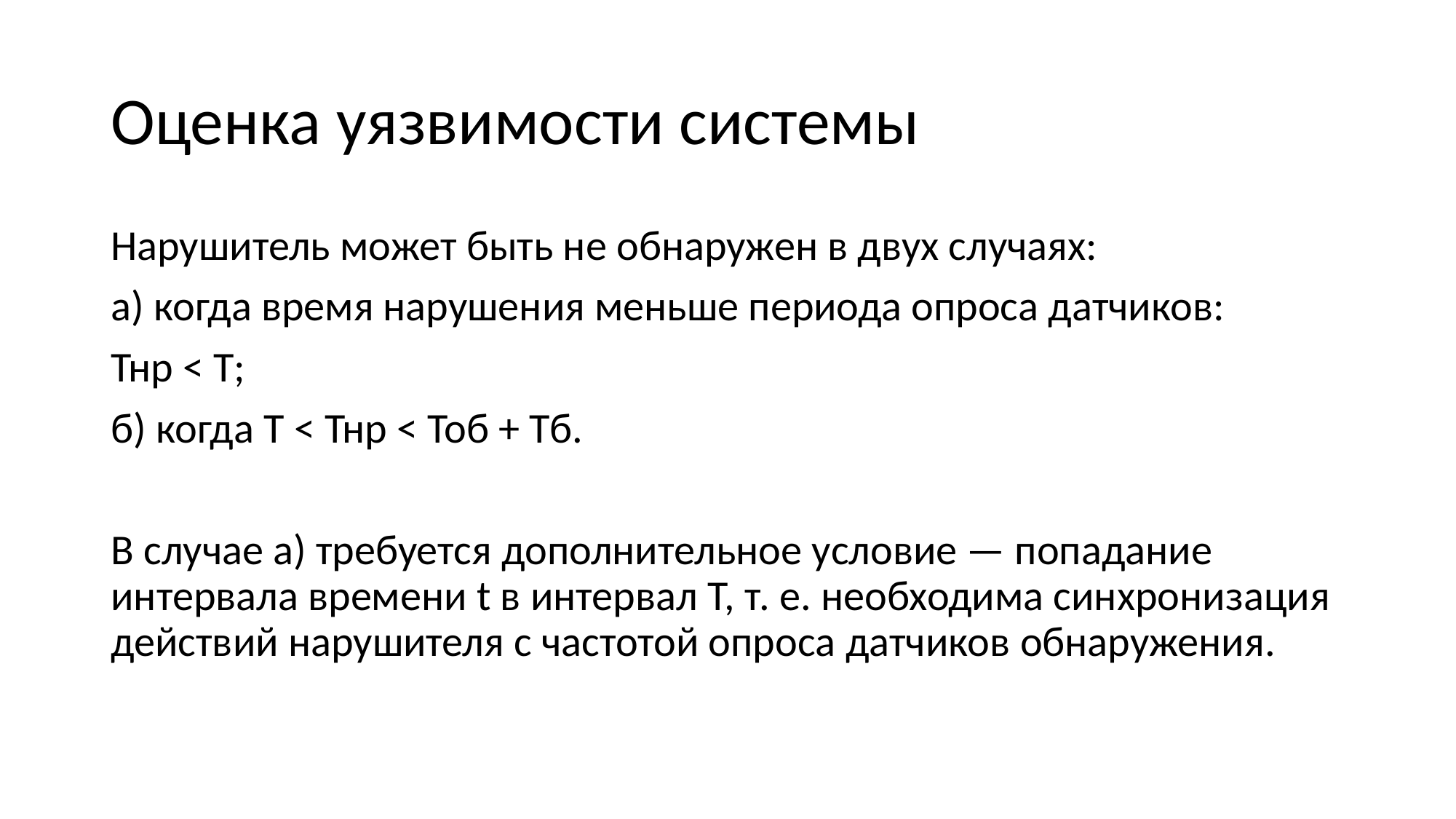

# Оценка уязвимости системы
Нарушитель может быть не обнаружен в двух случаях:
а) когда время нарушения меньше периода опроса датчиков:
Тнр < Т;
б) когда Т < Тнр < Тоб + Тб.

В случае а) требуется дополнительное условие — попадание интервала времени t в интервал Т, т. е. необходима синхронизация действий нарушителя с частотой опроса датчиков обнаружения.